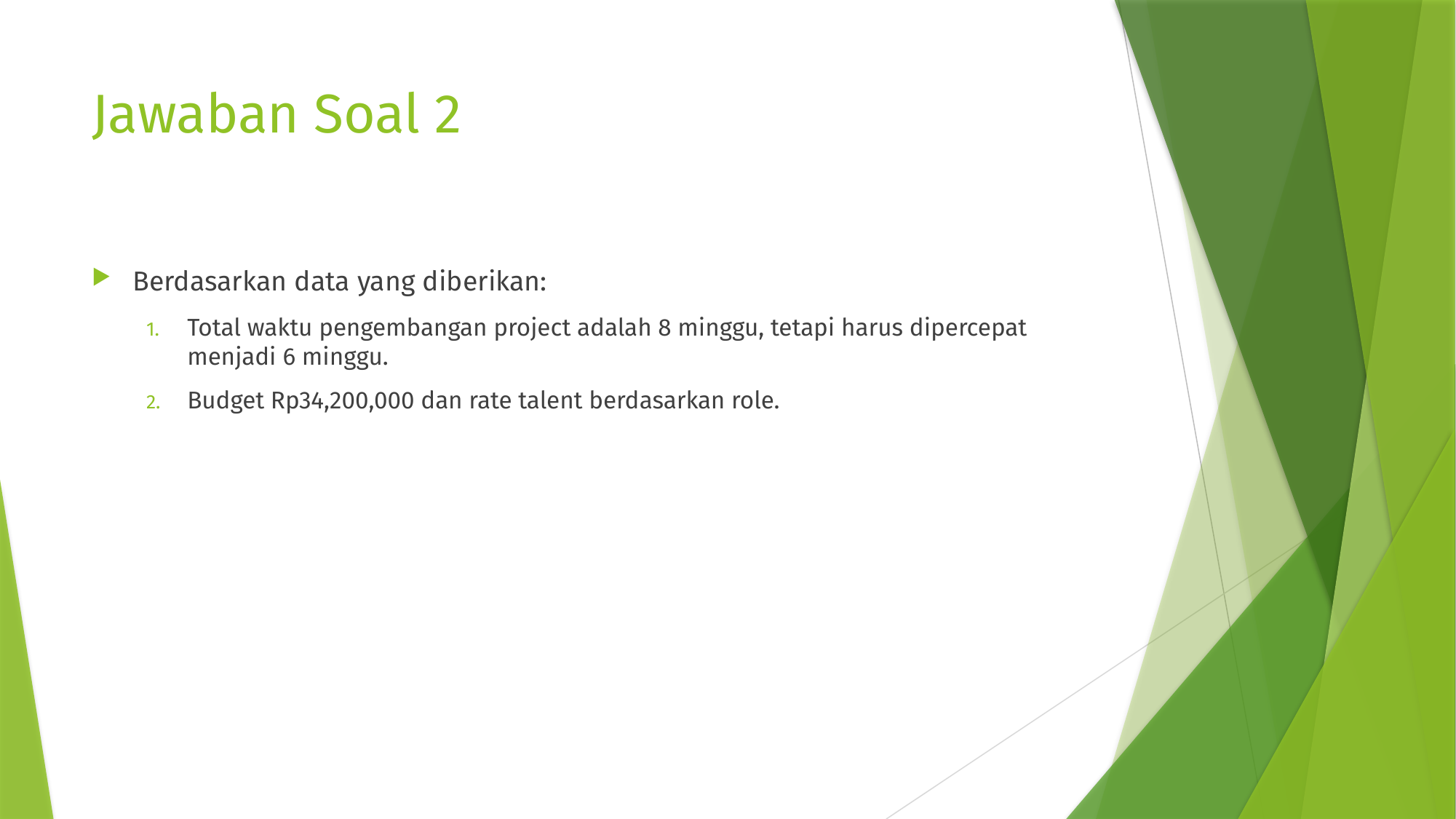

# Jawaban Soal 2
Berdasarkan data yang diberikan:
Total waktu pengembangan project adalah 8 minggu, tetapi harus dipercepat menjadi 6 minggu.
Budget Rp34,200,000 dan rate talent berdasarkan role.